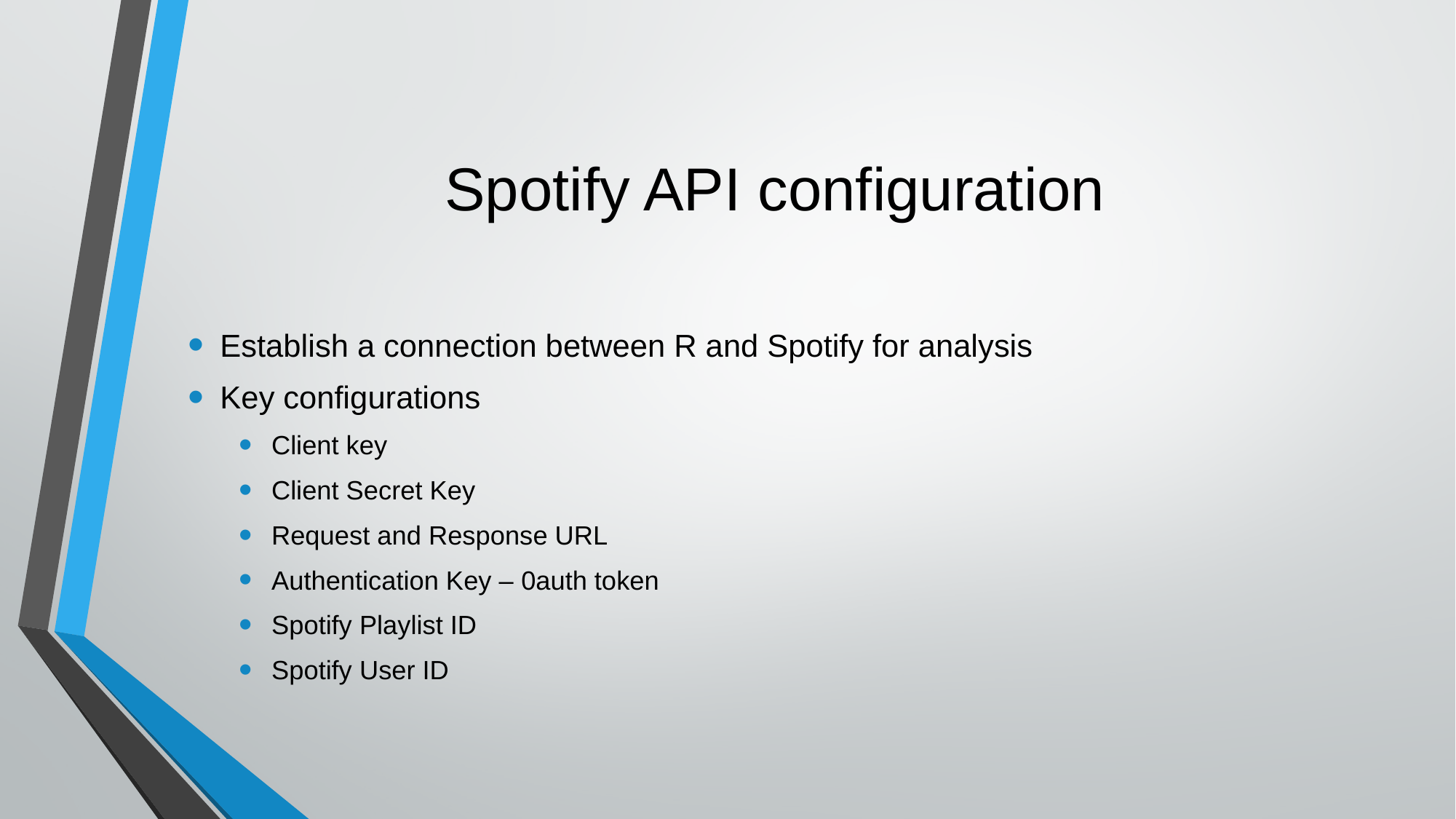

# Spotify API configuration
Establish a connection between R and Spotify for analysis
Key configurations
Client key
Client Secret Key
Request and Response URL
Authentication Key – 0auth token
Spotify Playlist ID
Spotify User ID